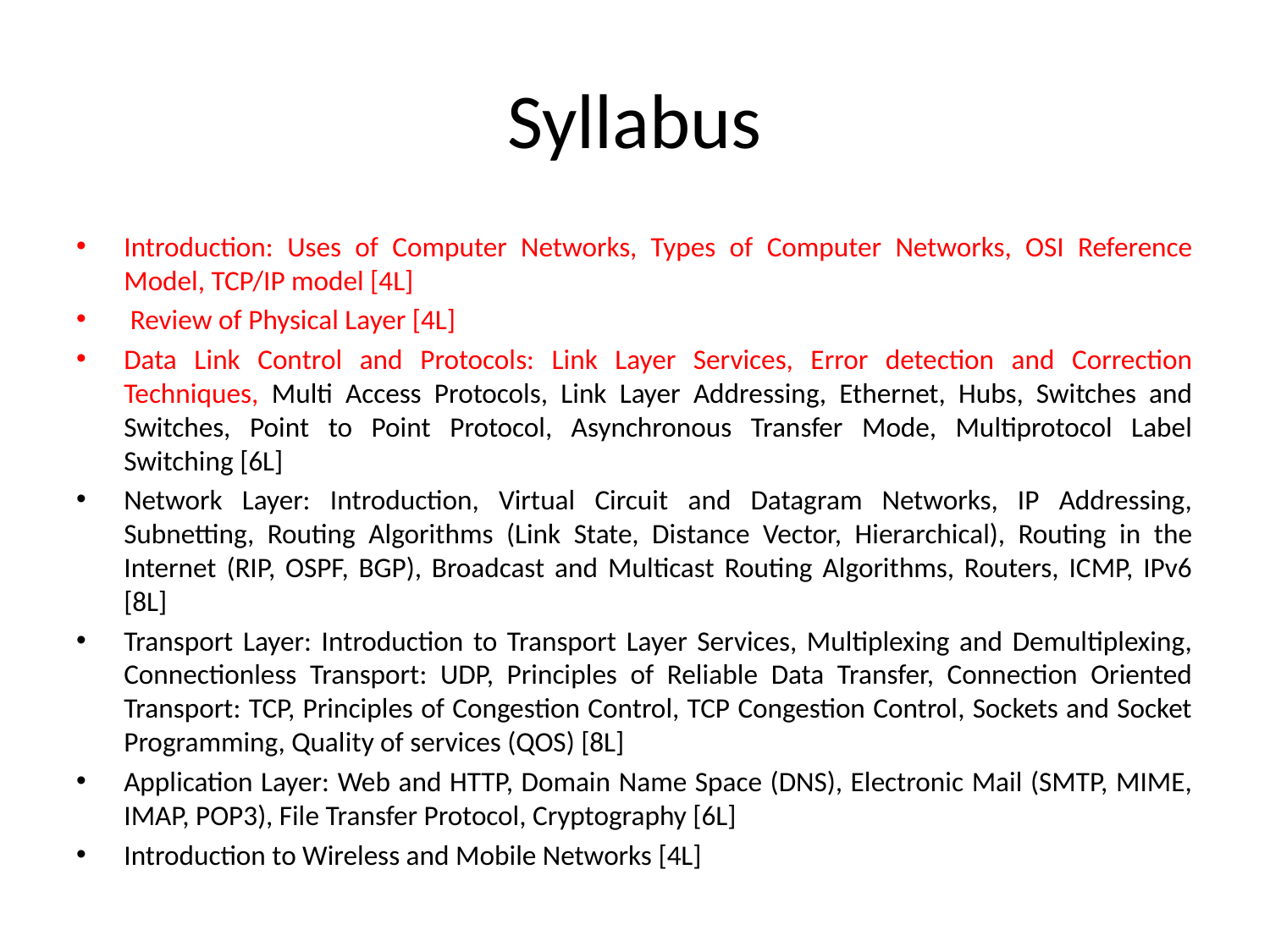

# Syllabus
Introduction: Uses of Computer Networks, Types of Computer Networks, OSI Reference Model, TCP/IP model [4L]
 Review of Physical Layer [4L]
Data Link Control and Protocols: Link Layer Services, Error detection and Correction Techniques, Multi Access Protocols, Link Layer Addressing, Ethernet, Hubs, Switches and Switches, Point to Point Protocol, Asynchronous Transfer Mode, Multiprotocol Label Switching [6L]
Network Layer: Introduction, Virtual Circuit and Datagram Networks, IP Addressing, Subnetting, Routing Algorithms (Link State, Distance Vector, Hierarchical), Routing in the Internet (RIP, OSPF, BGP), Broadcast and Multicast Routing Algorithms, Routers, ICMP, IPv6 [8L]
Transport Layer: Introduction to Transport Layer Services, Multiplexing and Demultiplexing, Connectionless Transport: UDP, Principles of Reliable Data Transfer, Connection Oriented Transport: TCP, Principles of Congestion Control, TCP Congestion Control, Sockets and Socket Programming, Quality of services (QOS) [8L]
Application Layer: Web and HTTP, Domain Name Space (DNS), Electronic Mail (SMTP, MIME, IMAP, POP3), File Transfer Protocol, Cryptography [6L]
Introduction to Wireless and Mobile Networks [4L]